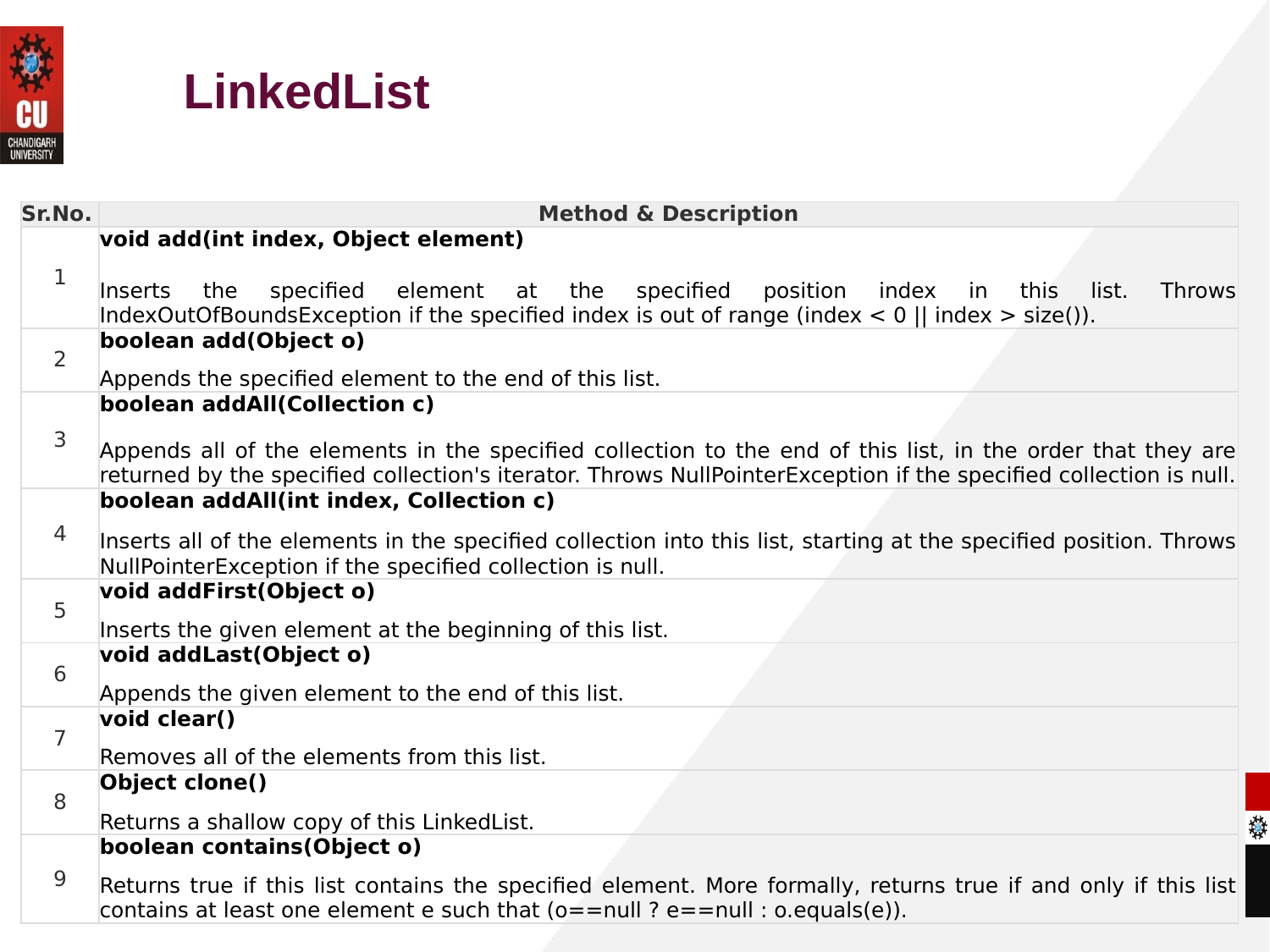

LinkedList
| Sr.No. | Method & Description |
| --- | --- |
| 1 | void add(int index, Object element) |
|  |  |
|  | Inserts the specified element at the specified position index in this list. Throws IndexOutOfBoundsException if the specified index is out of range (index < 0 || index > size()). |
| 2 | boolean add(Object o) |
|  |  |
|  | Appends the specified element to the end of this list. |
| 3 | boolean addAll(Collection c) |
|  |  |
|  | Appends all of the elements in the specified collection to the end of this list, in the order that they are returned by the specified collection's iterator. Throws NullPointerException if the specified collection is null. |
| 4 | boolean addAll(int index, Collection c) |
|  |  |
|  | Inserts all of the elements in the specified collection into this list, starting at the specified position. Throws NullPointerException if the specified collection is null. |
| 5 | void addFirst(Object o) |
|  |  |
|  | Inserts the given element at the beginning of this list. |
| 6 | void addLast(Object o) |
|  |  |
|  | Appends the given element to the end of this list. |
| 7 | void clear() |
|  |  |
|  | Removes all of the elements from this list. |
| 8 | Object clone() |
|  |  |
|  | Returns a shallow copy of this LinkedList. |
| 9 | boolean contains(Object o) |
|  |  |
|  | Returns true if this list contains the specified element. More formally, returns true if and only if this list contains at least one element e such that (o==null ? e==null : o.equals(e)). |